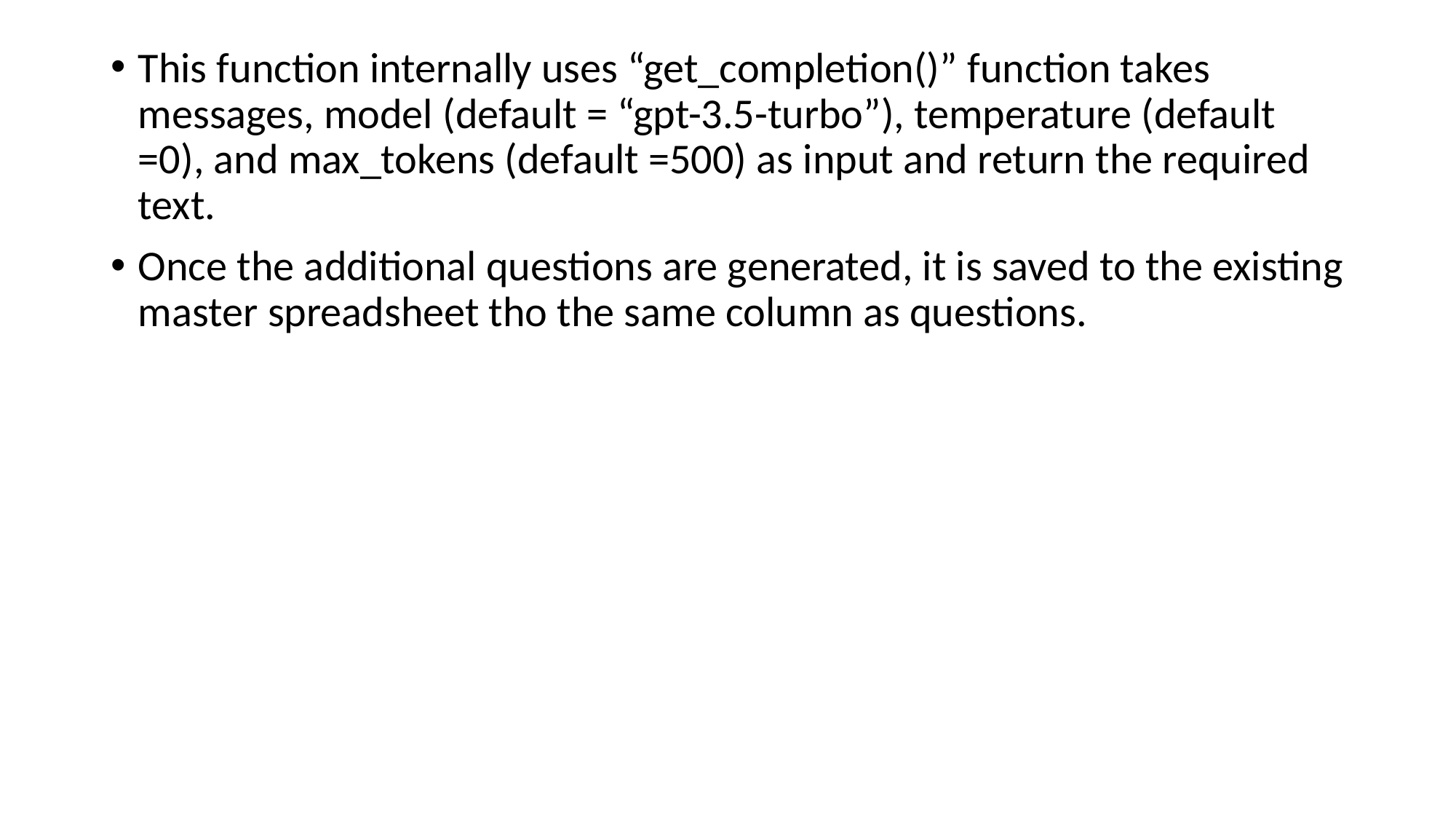

This function internally uses “get_completion()” function takes messages, model (default = “gpt-3.5-turbo”), temperature (default =0), and max_tokens (default =500) as input and return the required text.
Once the additional questions are generated, it is saved to the existing master spreadsheet tho the same column as questions.